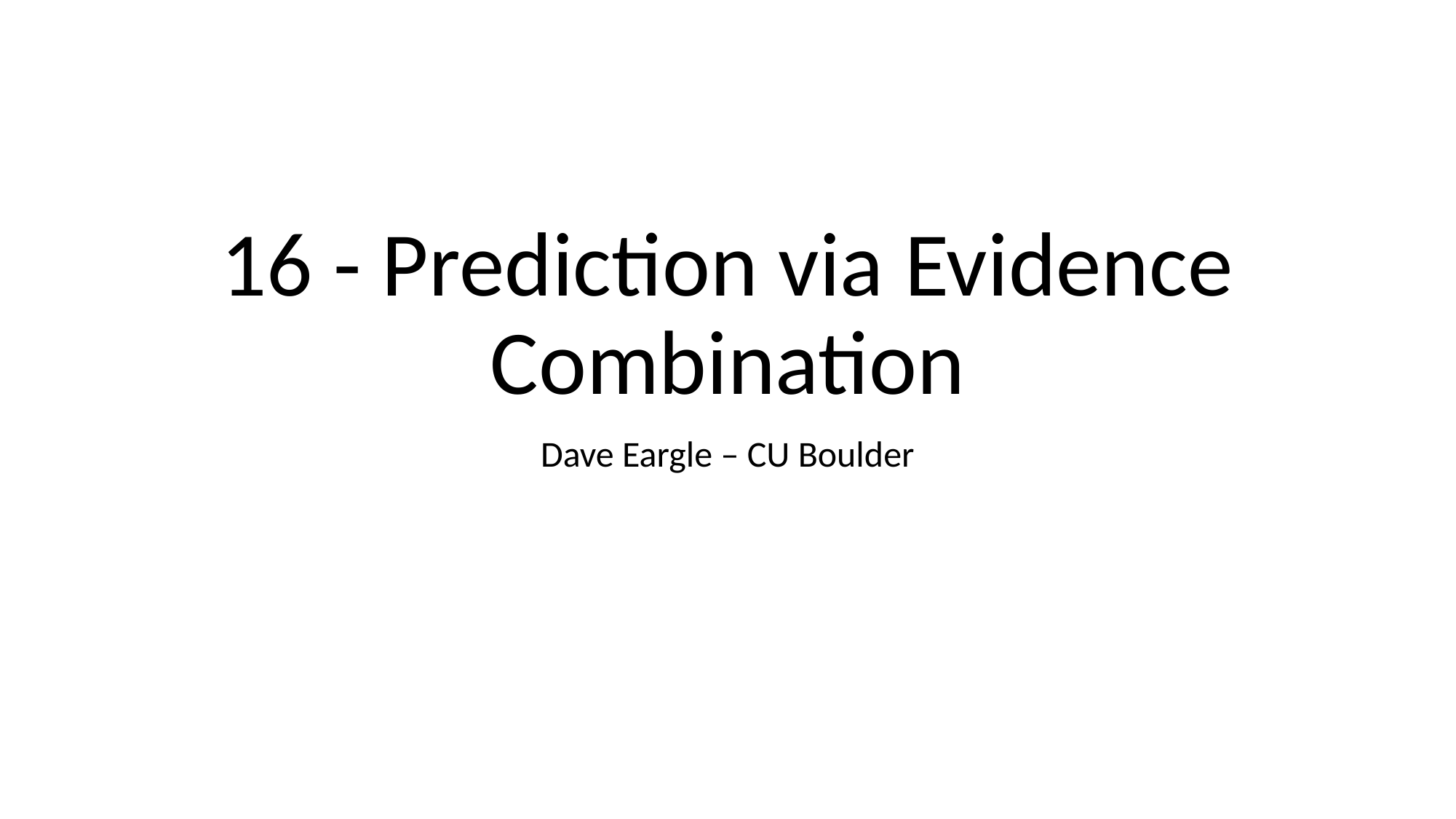

# 16 - Prediction via Evidence Combination
Dave Eargle – CU Boulder